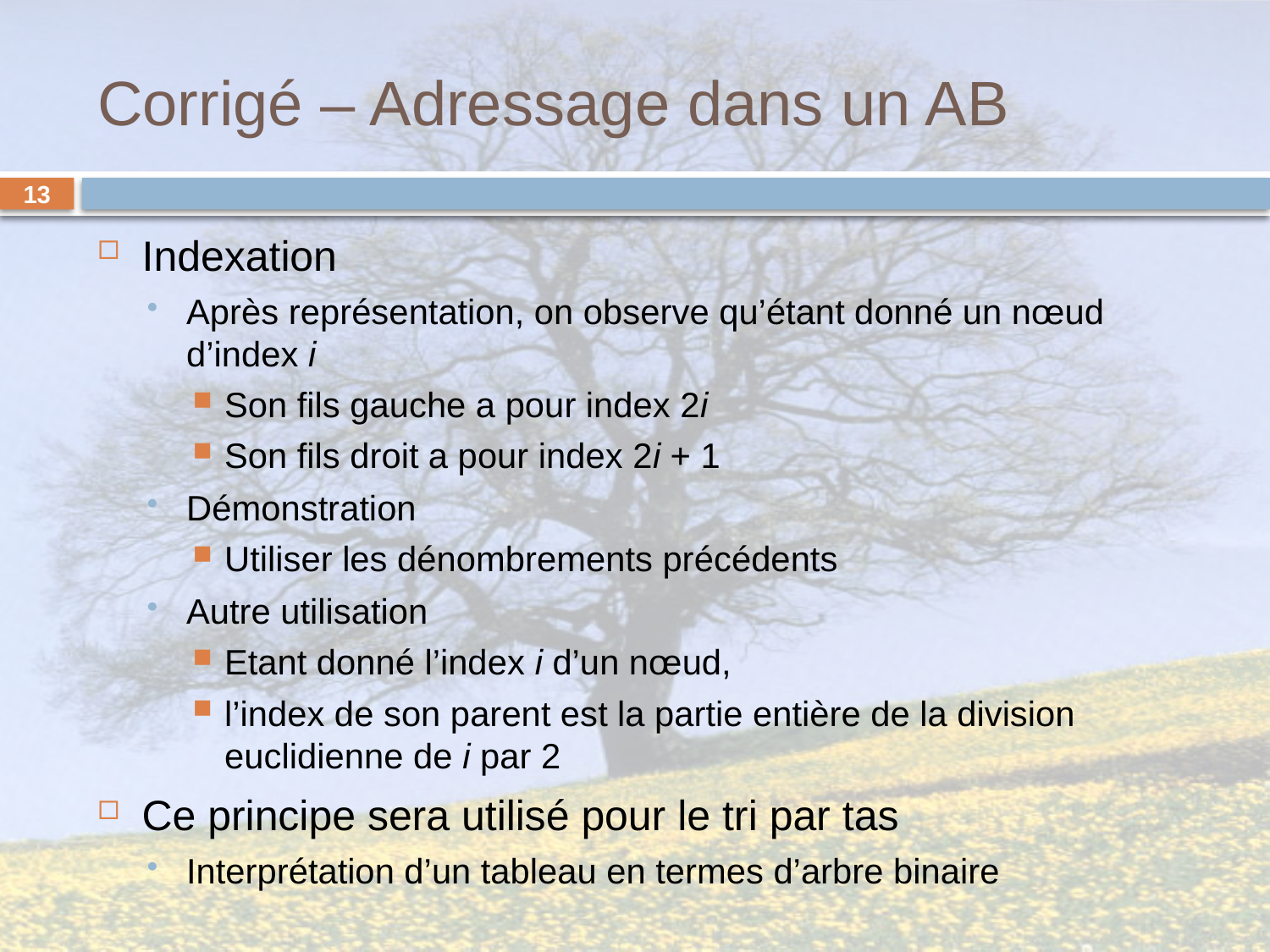

# Corrigé – Adressage dans un AB
13
Indexation
Après représentation, on observe qu’étant donné un nœud d’index i
Son fils gauche a pour index 2i
Son fils droit a pour index 2i + 1
Démonstration
Utiliser les dénombrements précédents
Autre utilisation
Etant donné l’index i d’un nœud,
l’index de son parent est la partie entière de la division euclidienne de i par 2
Ce principe sera utilisé pour le tri par tas
Interprétation d’un tableau en termes d’arbre binaire